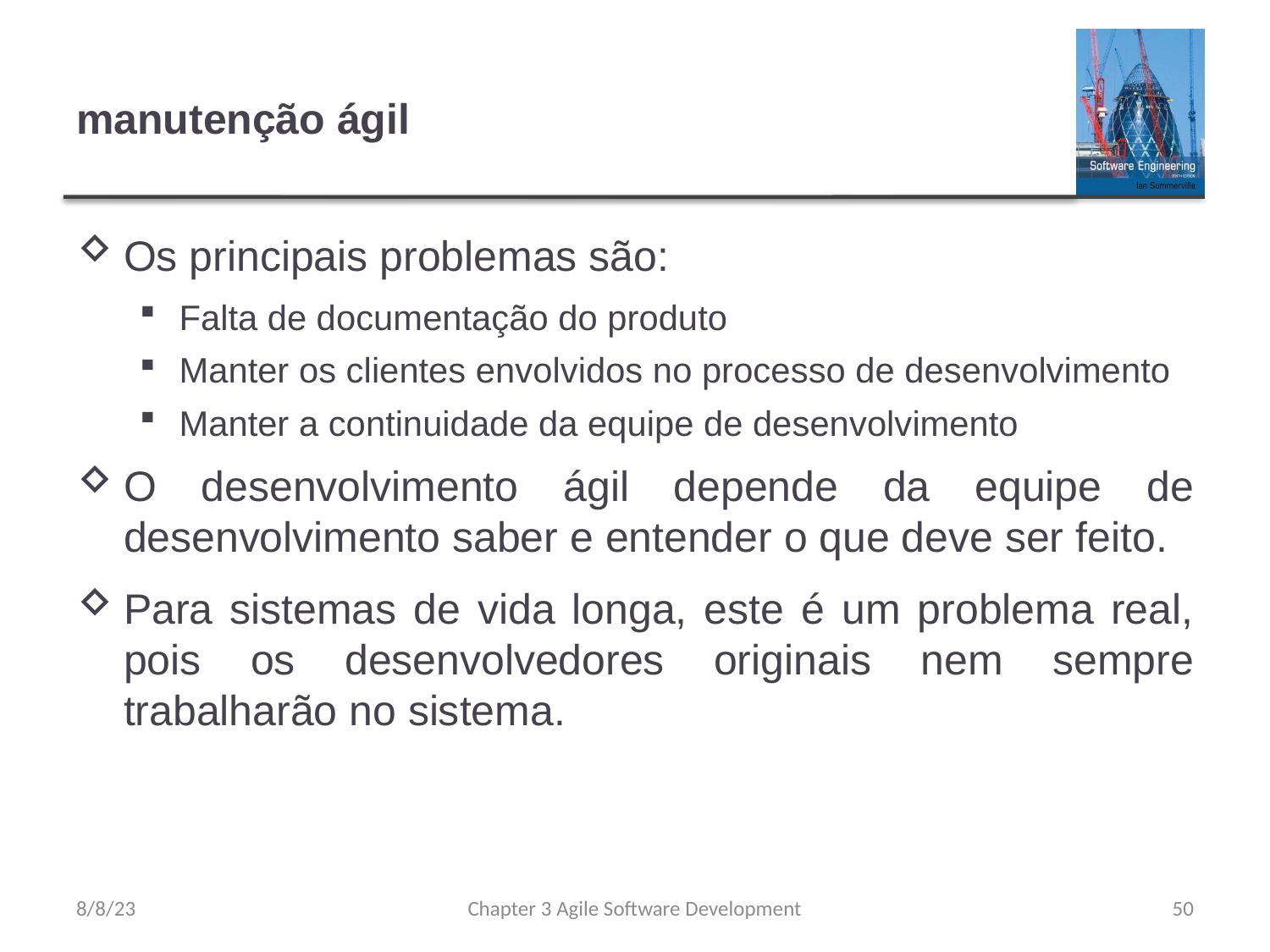

# manutenção ágil
Os principais problemas são:
Falta de documentação do produto
Manter os clientes envolvidos no processo de desenvolvimento
Manter a continuidade da equipe de desenvolvimento
O desenvolvimento ágil depende da equipe de desenvolvimento saber e entender o que deve ser feito.
Para sistemas de vida longa, este é um problema real, pois os desenvolvedores originais nem sempre trabalharão no sistema.
8/8/23
Chapter 3 Agile Software Development
50